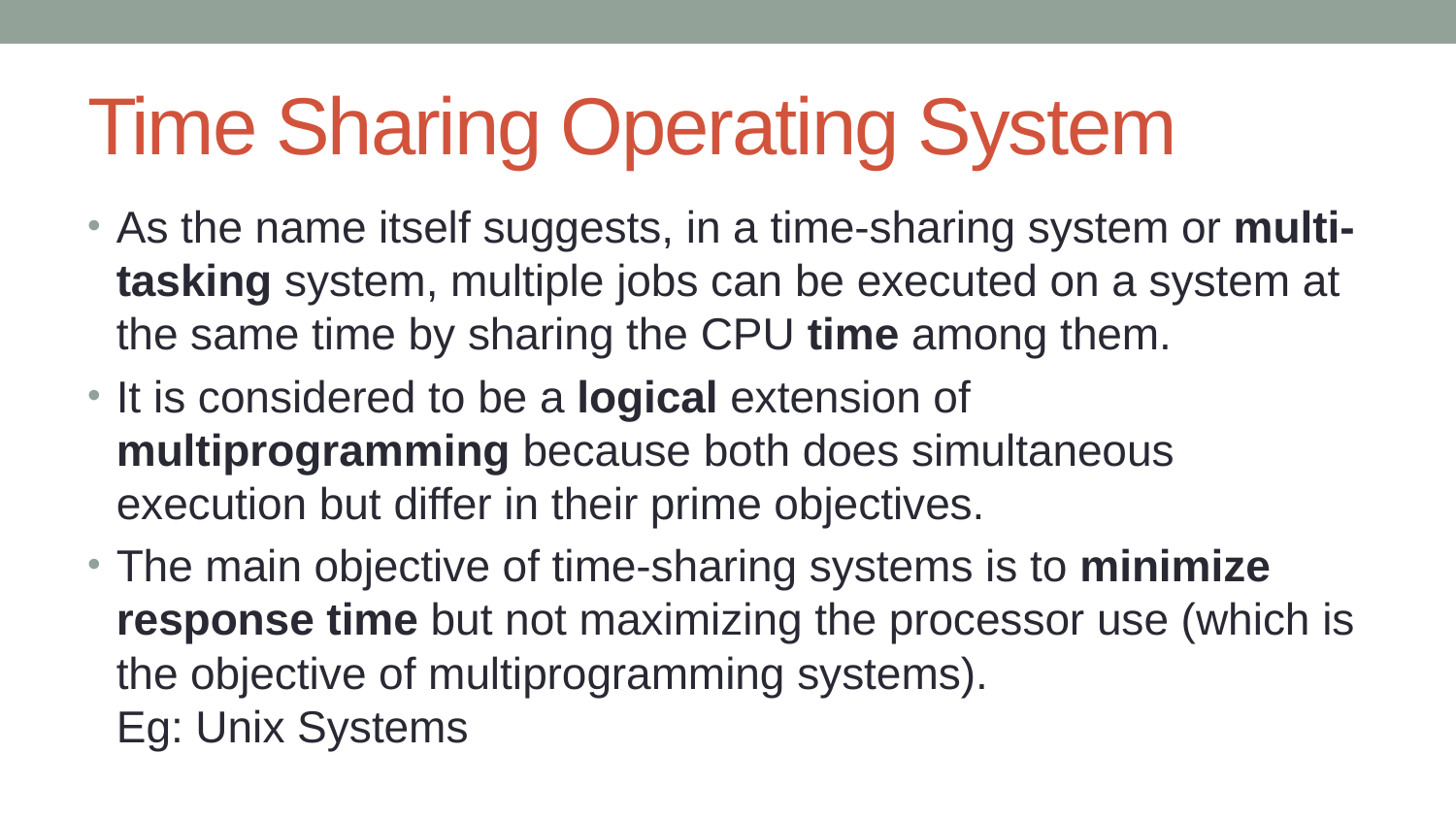

# Time Sharing Operating System
As the name itself suggests, in a time-sharing system or multi-tasking system, multiple jobs can be executed on a system at the same time by sharing the CPU time among them.
It is considered to be a logical extension of multiprogramming because both does simultaneous execution but differ in their prime objectives.
The main objective of time-sharing systems is to minimize response time but not maximizing the processor use (which is the objective of multiprogramming systems). 
Eg: Unix Systems